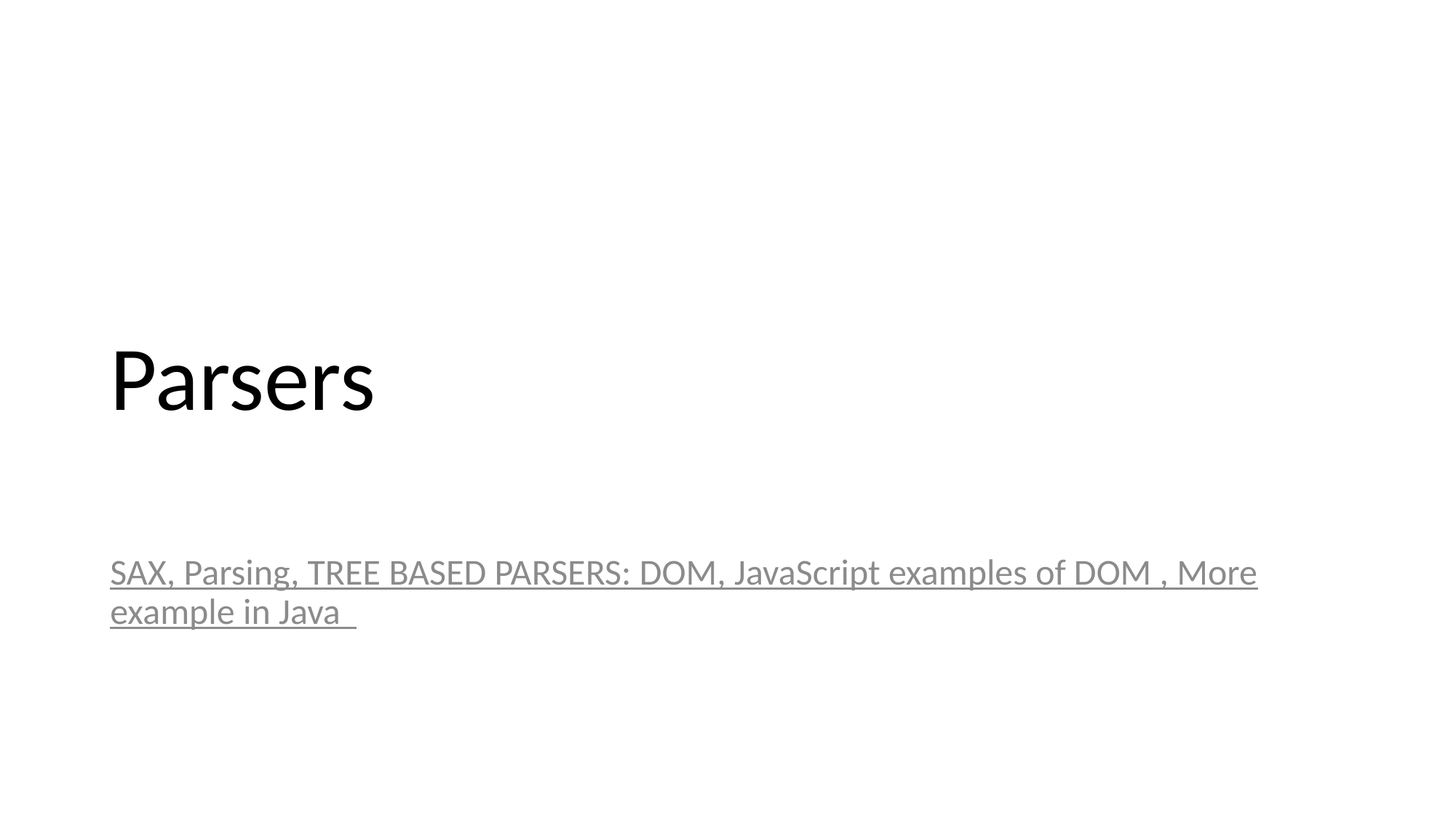

# Parsers
SAX, Parsing, TREE BASED PARSERS: DOM, JavaScript examples of DOM , More example in Java